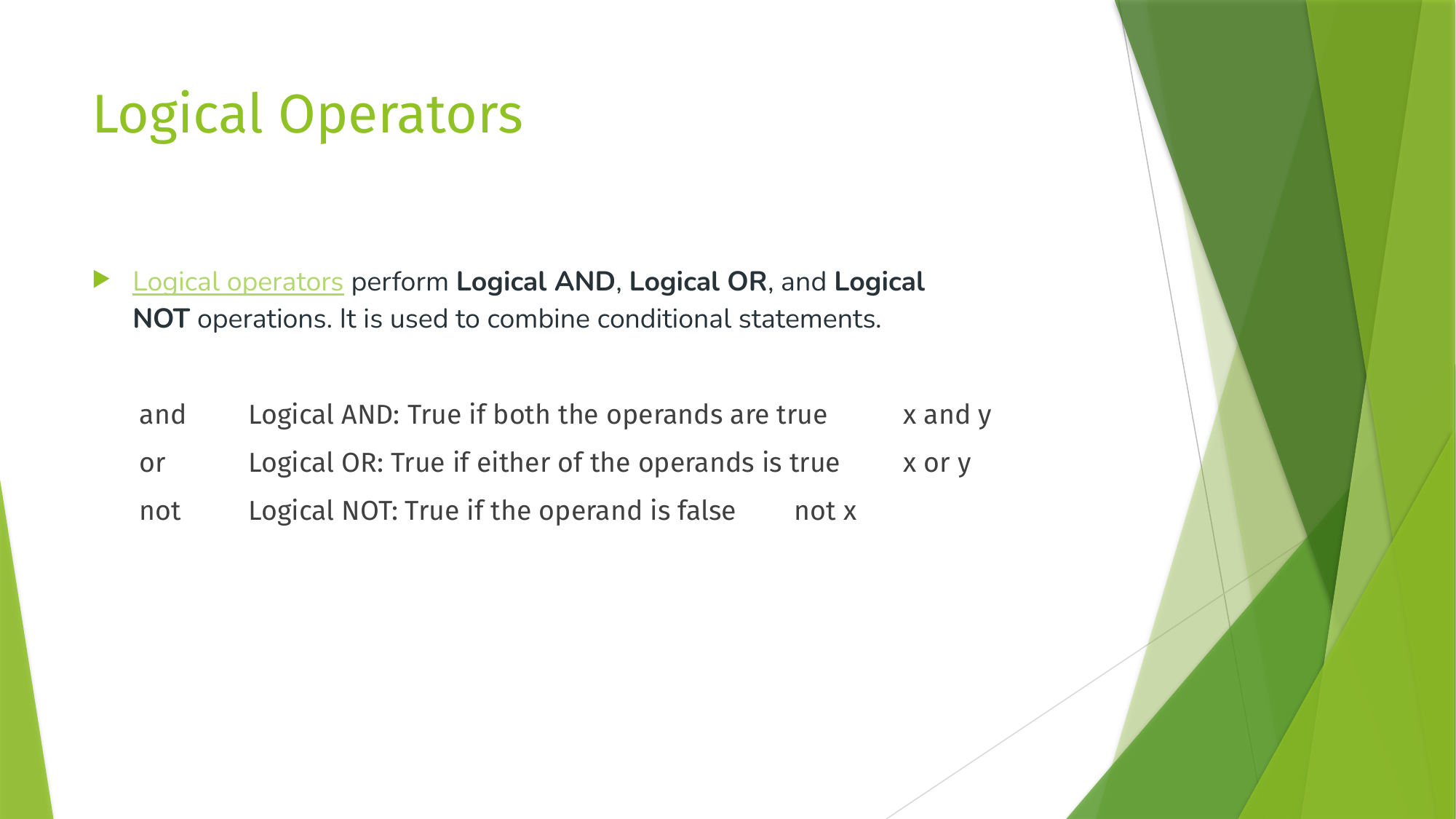

# Logical Operators
Logical operators perform Logical AND, Logical OR, and Logical NOT operations. It is used to combine conditional statements.

and	Logical AND: True if both the operands are true	x and y
or	Logical OR: True if either of the operands is true 	x or y
not	Logical NOT: True if the operand is false 	not x